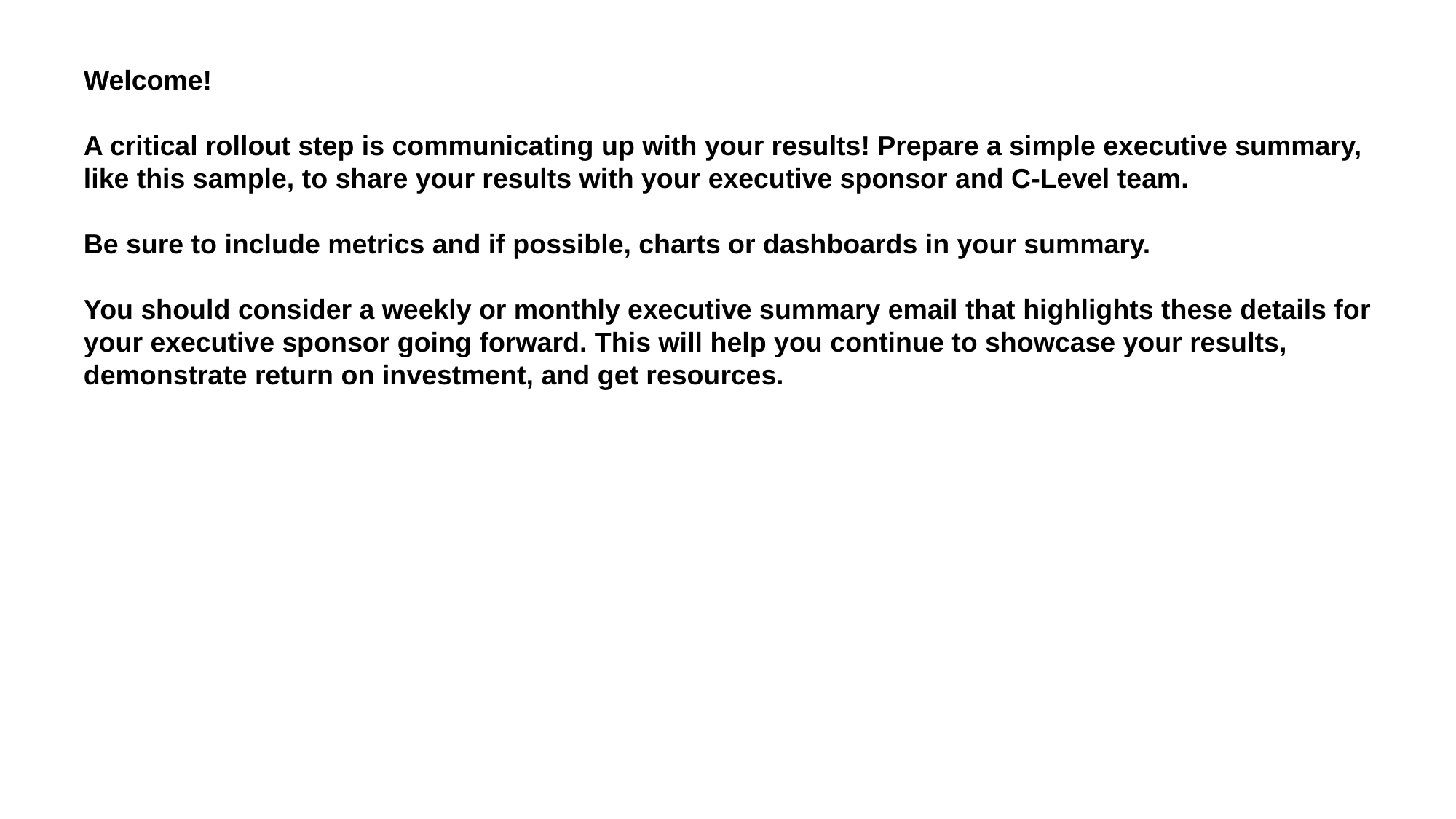

Welcome!

A critical rollout step is communicating up with your results! Prepare a simple executive summary, like this sample, to share your results with your executive sponsor and C-Level team.

Be sure to include metrics and if possible, charts or dashboards in your summary.

You should consider a weekly or monthly executive summary email that highlights these details for your executive sponsor going forward. This will help you continue to showcase your results, demonstrate return on investment, and get resources.